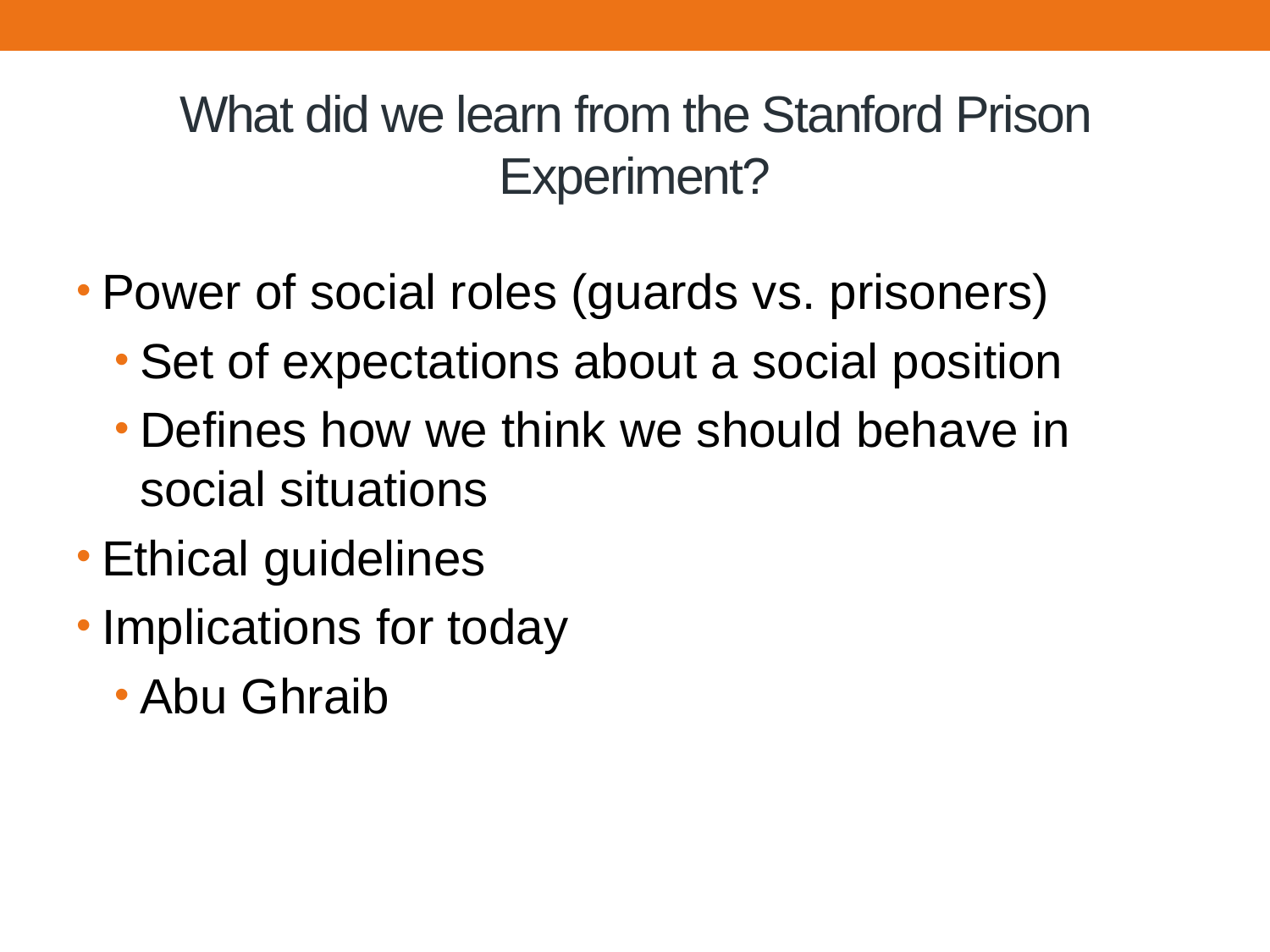

# What did we learn from the Stanford Prison Experiment?
Power of social roles (guards vs. prisoners)
Set of expectations about a social position
Defines how we think we should behave in social situations
Ethical guidelines
Implications for today
Abu Ghraib